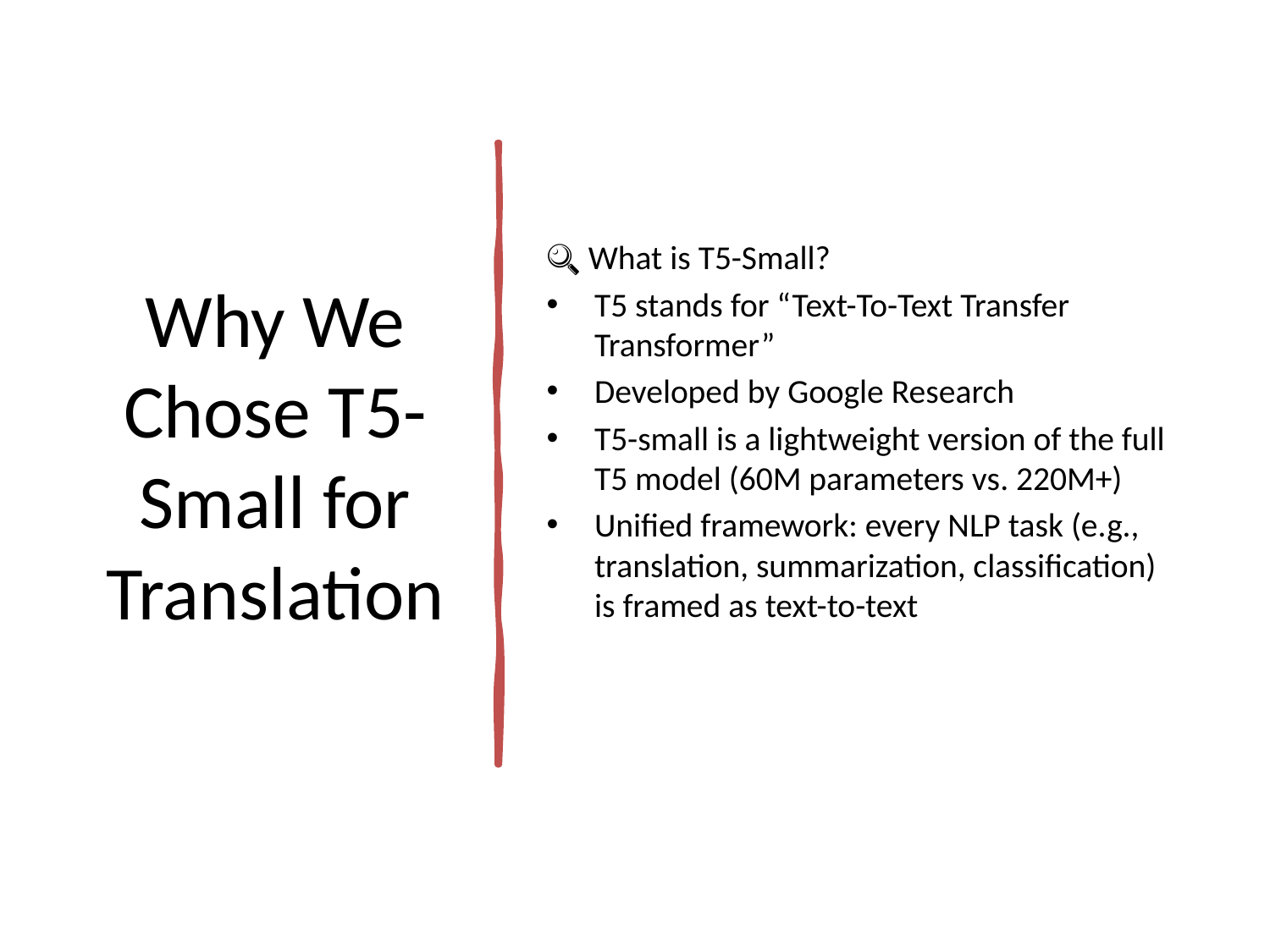

# Why We Chose T5-Small for Translation
🔍 What is T5-Small?
T5 stands for “Text-To-Text Transfer Transformer”
Developed by Google Research
T5-small is a lightweight version of the full T5 model (60M parameters vs. 220M+)
Unified framework: every NLP task (e.g., translation, summarization, classification) is framed as text-to-text